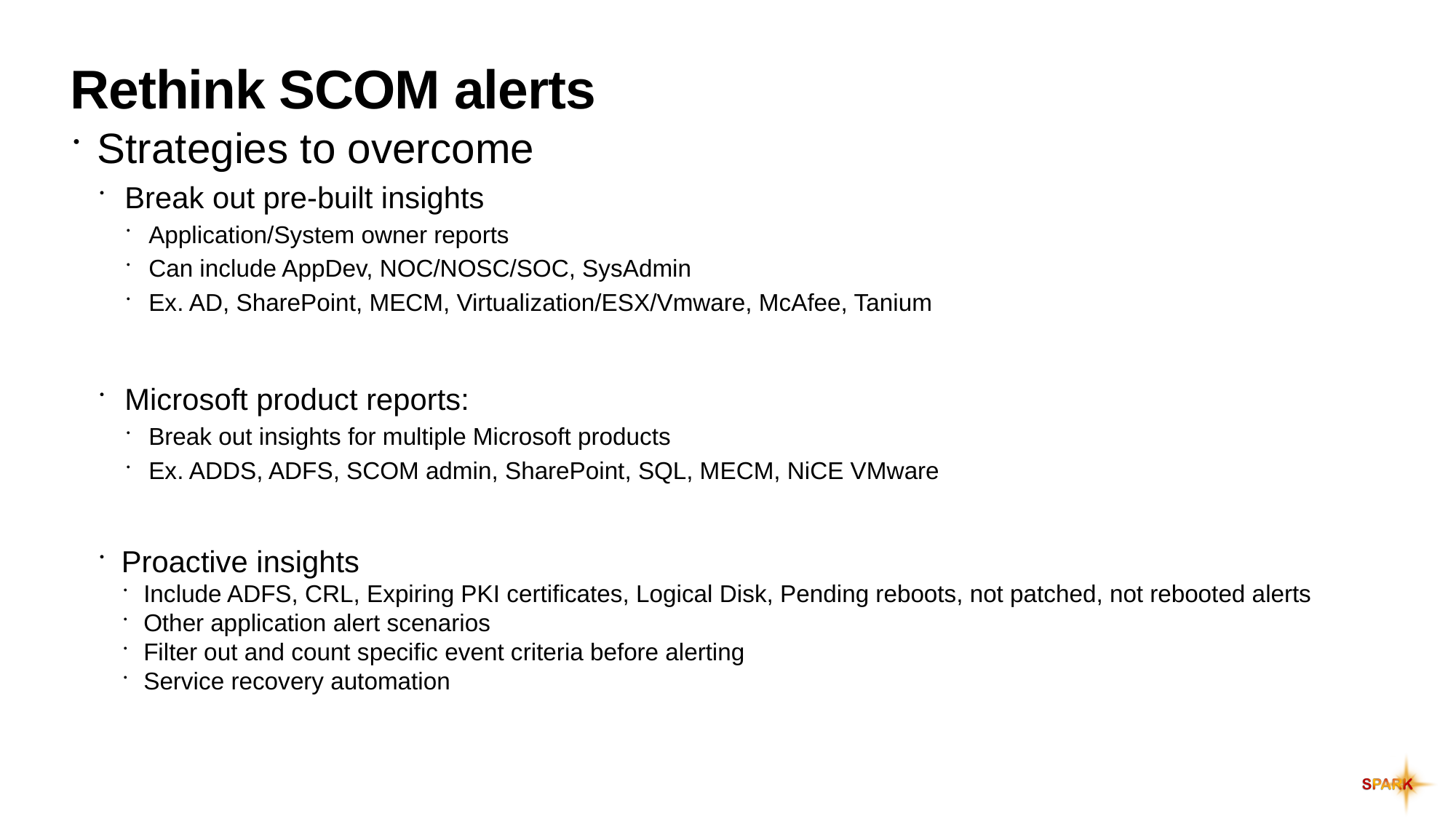

# Rethink SCOM alerts
Strategies to overcome
Break out pre-built insights
Application/System owner reports
Can include AppDev, NOC/NOSC/SOC, SysAdmin
Ex. AD, SharePoint, MECM, Virtualization/ESX/Vmware, McAfee, Tanium

Microsoft product reports:
Break out insights for multiple Microsoft products
Ex. ADDS, ADFS, SCOM admin, SharePoint, SQL, MECM, NiCE VMware

Proactive insights
Include ADFS, CRL, Expiring PKI certificates, Logical Disk, Pending reboots, not patched, not rebooted alerts
Other application alert scenarios
Filter out and count specific event criteria before alerting
Service recovery automation